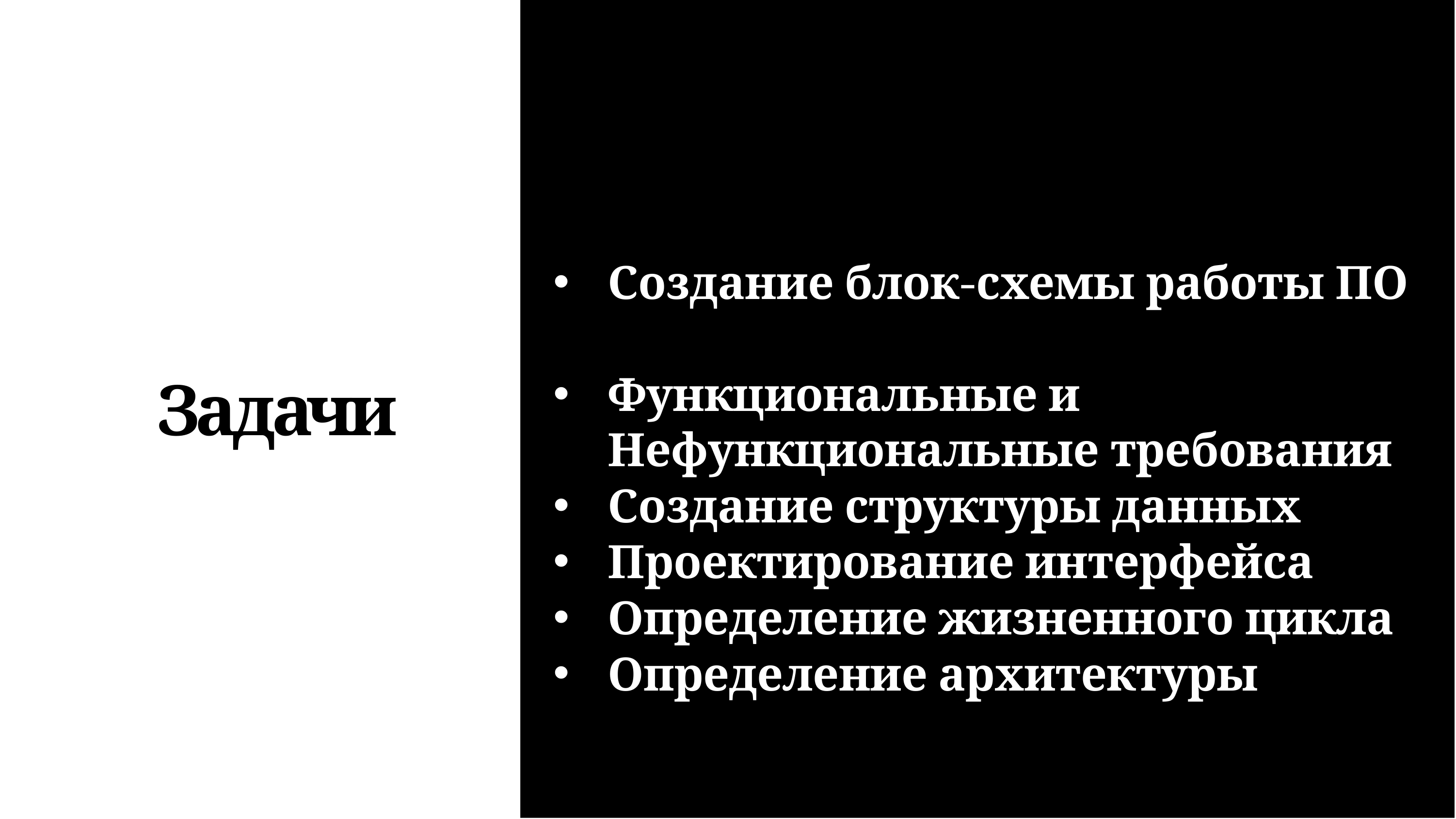

Создание блок-схемы работы ПО

Функциональные и Нефункциональные требования
Создание структуры данных
Проектирование интерфейса
Определение жизненного цикла
Определение архитектуры
# Задачи